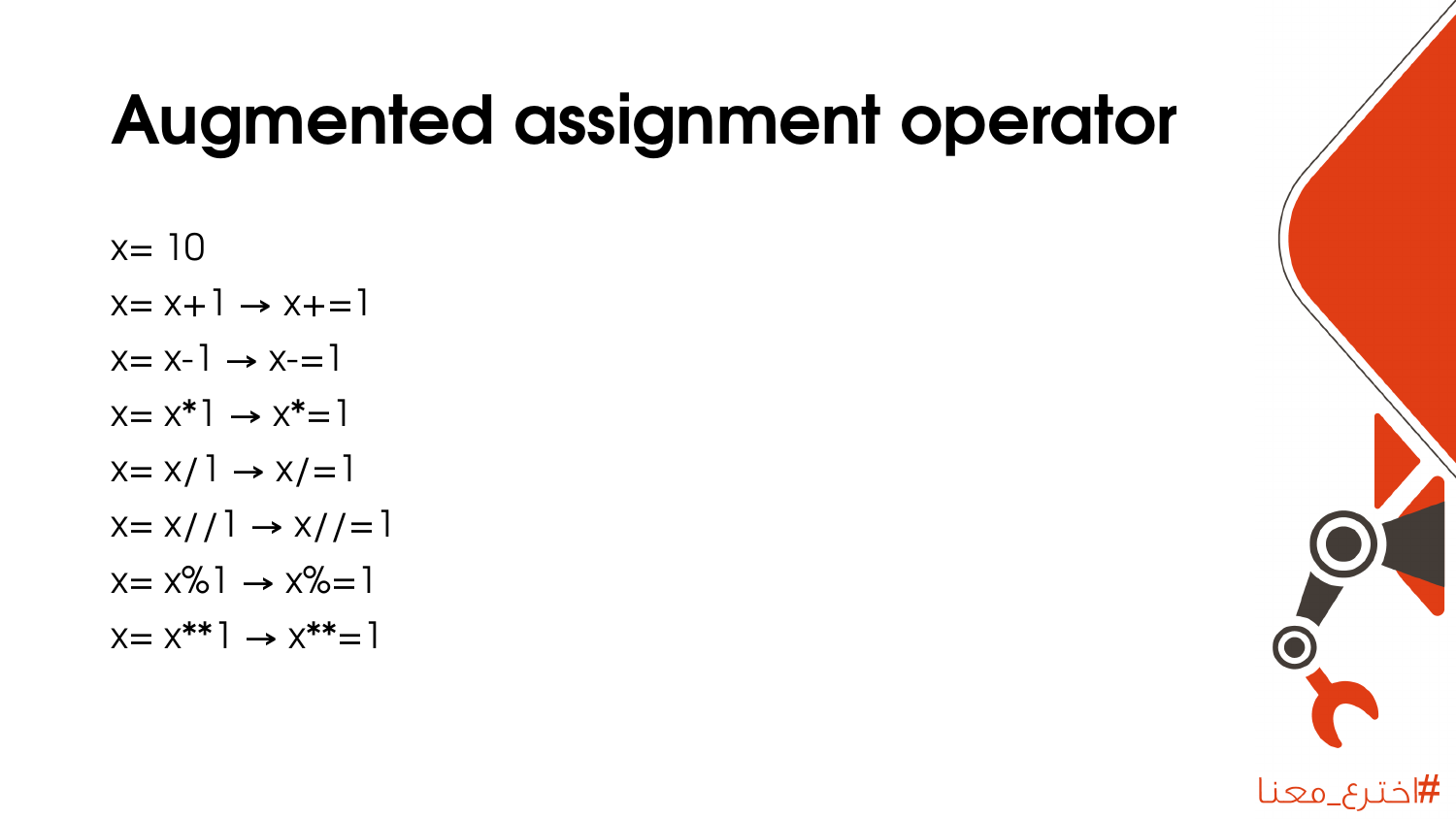

# Augmented assignment operator
x= 10
x= x+1 → x+=1
x= x-1 → x-=1
x= x*1 → x*=1
x= x/1 → x/=1
x= x//1 → x//=1
x= x%1 → x%=1
x= x**1 → x**=1